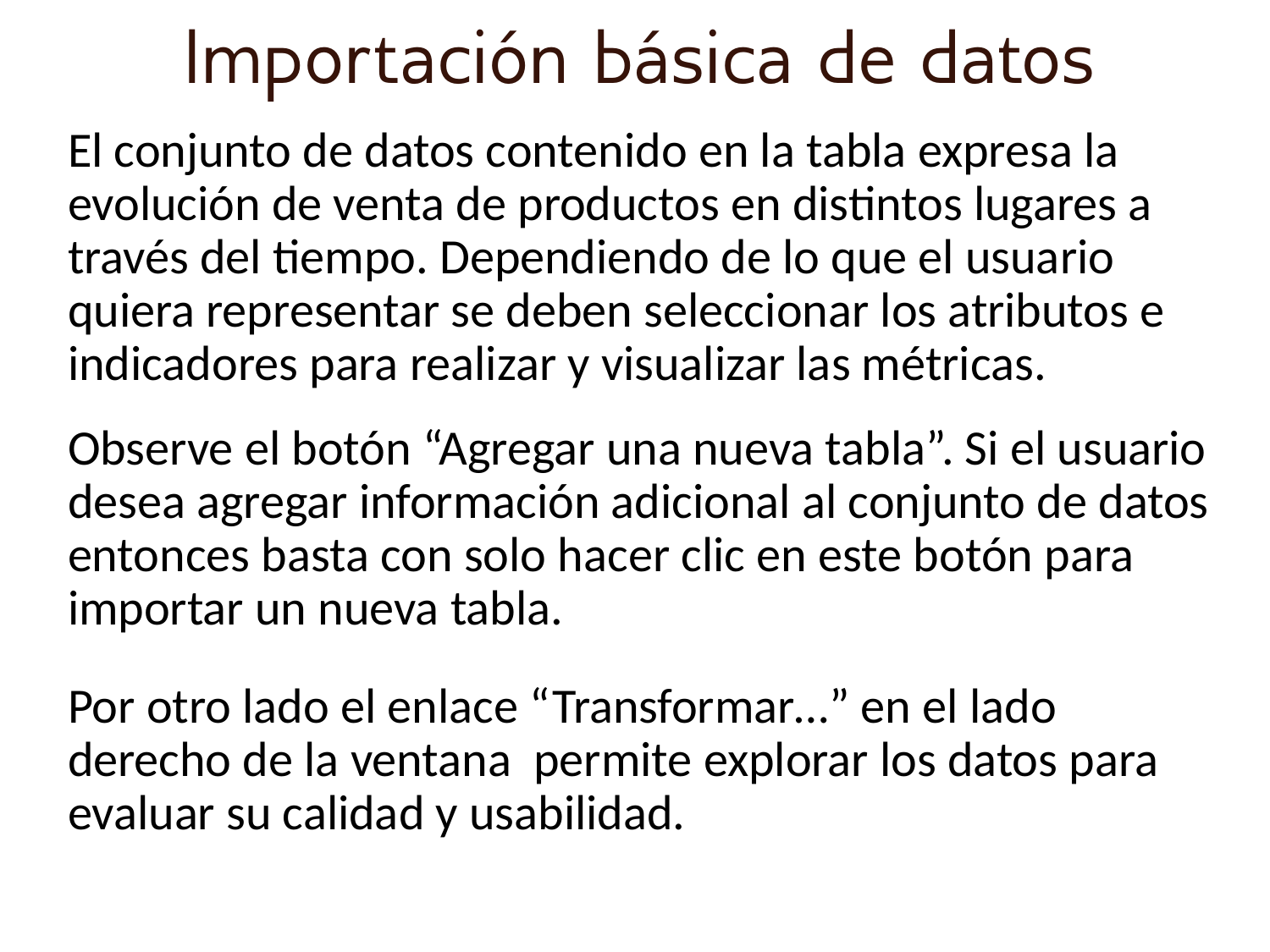

Importación básica de datos
El conjunto de datos contenido en la tabla expresa la evolución de venta de productos en distintos lugares a través del tiempo. Dependiendo de lo que el usuario quiera representar se deben seleccionar los atributos e indicadores para realizar y visualizar las métricas.
Observe el botón “Agregar una nueva tabla”. Si el usuario desea agregar información adicional al conjunto de datos entonces basta con solo hacer clic en este botón para importar un nueva tabla.
Por otro lado el enlace “Transformar…” en el lado derecho de la ventana  permite explorar los datos para evaluar su calidad y usabilidad.